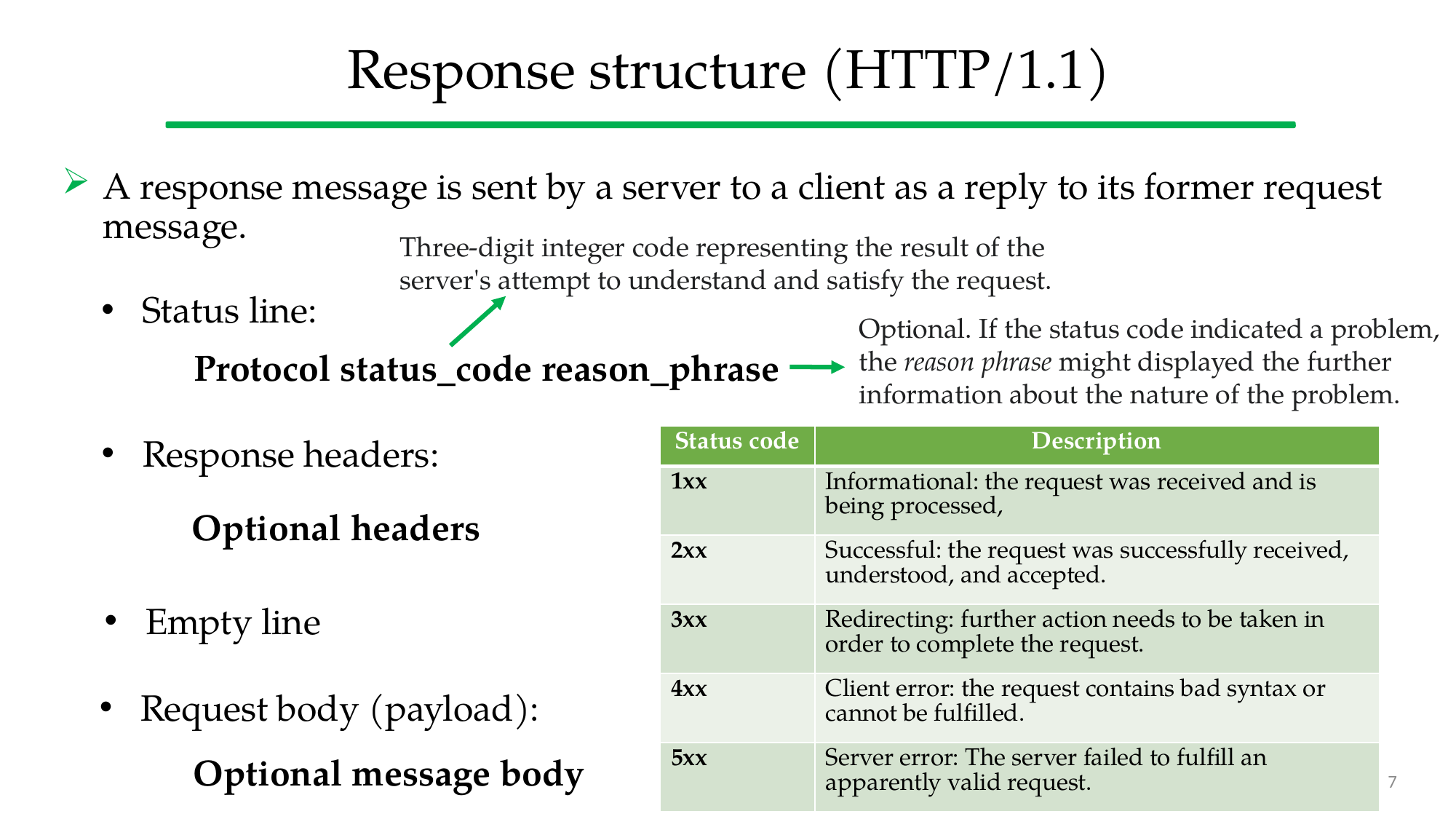

# Response structure (HTTP/1.1)
A response message is sent by a server to a client as a reply to its former request message.

Three-digit integer code representing the result of the server's attempt to understand and satisfy the request.
Status line:
Optional. If the status code indicated a problem, the reason phrase might displayed the further information about the nature of the problem.
Protocol status_code reason_phrase
Response headers:
| Status code | Description |
| --- | --- |
| 1xx | Informational: the request was received and is being processed, |
| 2xx | Successful: the request was successfully received, understood, and accepted. |
| 3xx | Redirecting: further action needs to be taken in order to complete the request. |
| 4xx | Client error: the request contains bad syntax or cannot be fulfilled. |
| 5xx | Server error: The server failed to fulfill an apparently valid request. |
Optional headers
Empty line
Request body (payload):
Optional message body
7